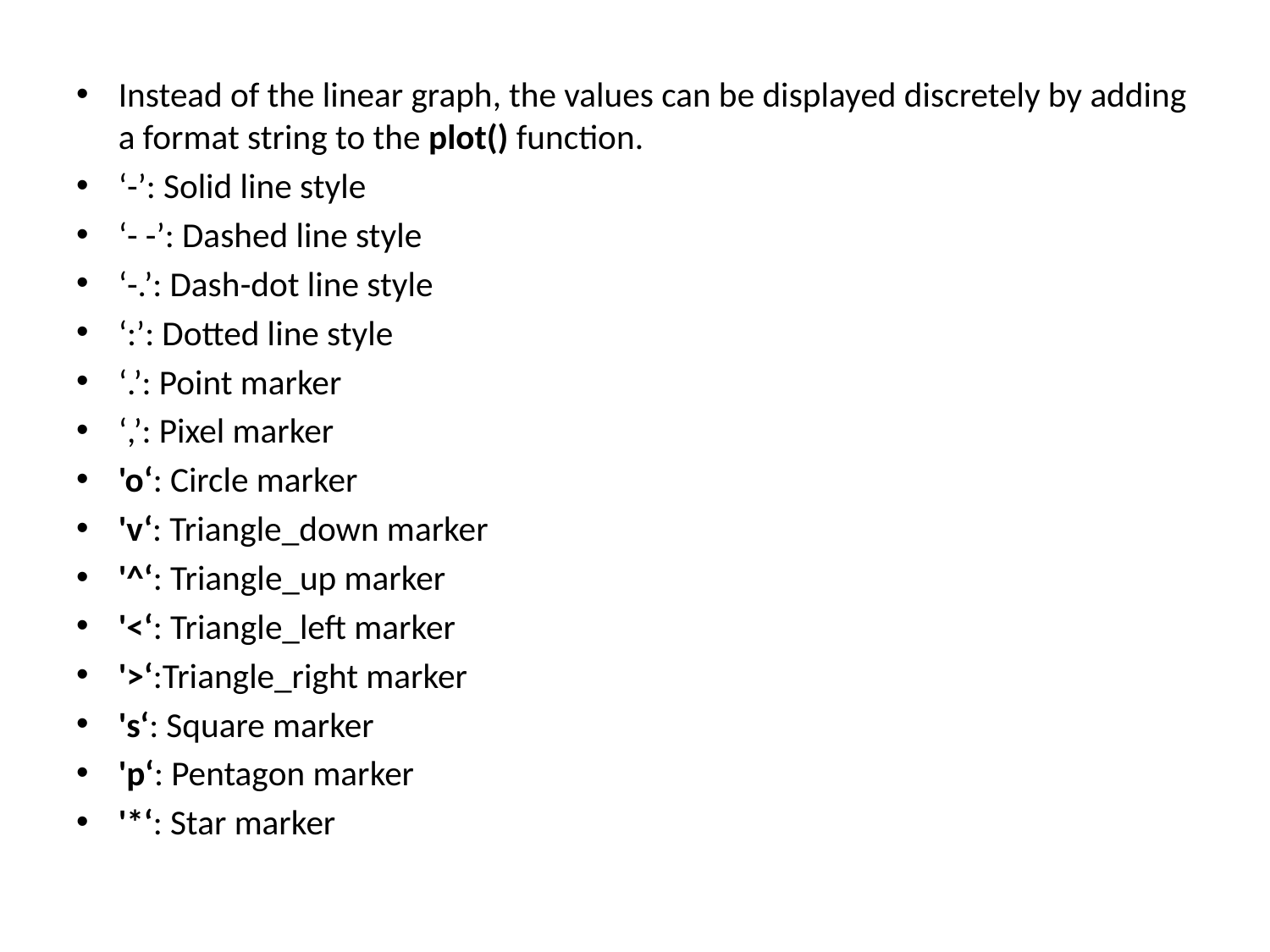

Instead of the linear graph, the values can be displayed discretely by adding a format string to the plot() function.
‘-’: Solid line style
‘- -’: Dashed line style
‘-.’: Dash-dot line style
‘:’: Dotted line style
‘.’: Point marker
‘,’: Pixel marker
'o‘: Circle marker
'v‘: Triangle_down marker
'^‘: Triangle_up marker
'<‘: Triangle_left marker
'>‘:Triangle_right marker
's‘: Square marker
'p‘: Pentagon marker
'*‘: Star marker